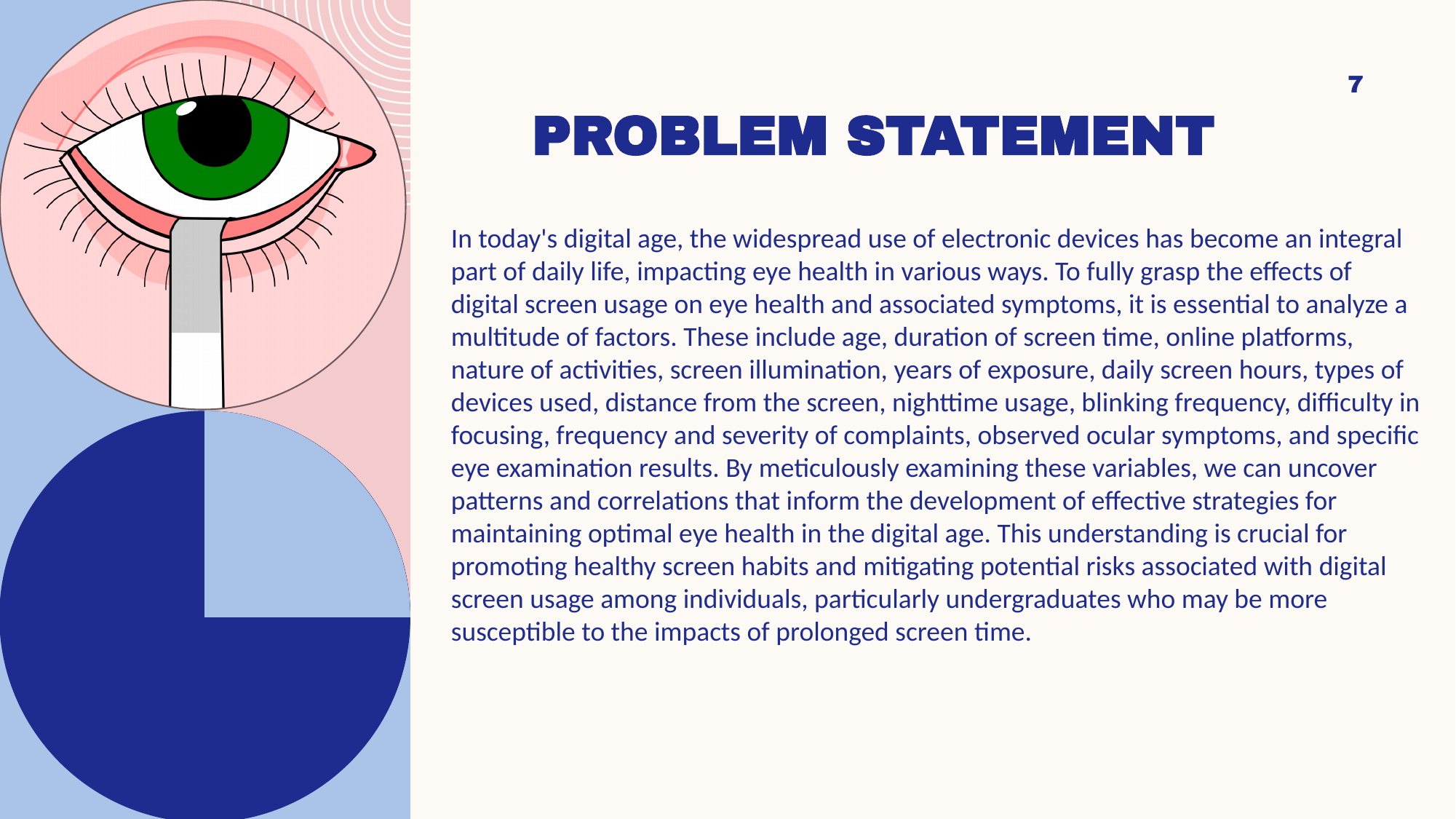

7
# Problem statement
In today's digital age, the widespread use of electronic devices has become an integral part of daily life, impacting eye health in various ways. To fully grasp the effects of digital screen usage on eye health and associated symptoms, it is essential to analyze a multitude of factors. These include age, duration of screen time, online platforms, nature of activities, screen illumination, years of exposure, daily screen hours, types of devices used, distance from the screen, nighttime usage, blinking frequency, difficulty in focusing, frequency and severity of complaints, observed ocular symptoms, and specific eye examination results. By meticulously examining these variables, we can uncover patterns and correlations that inform the development of effective strategies for maintaining optimal eye health in the digital age. This understanding is crucial for promoting healthy screen habits and mitigating potential risks associated with digital screen usage among individuals, particularly undergraduates who may be more susceptible to the impacts of prolonged screen time.